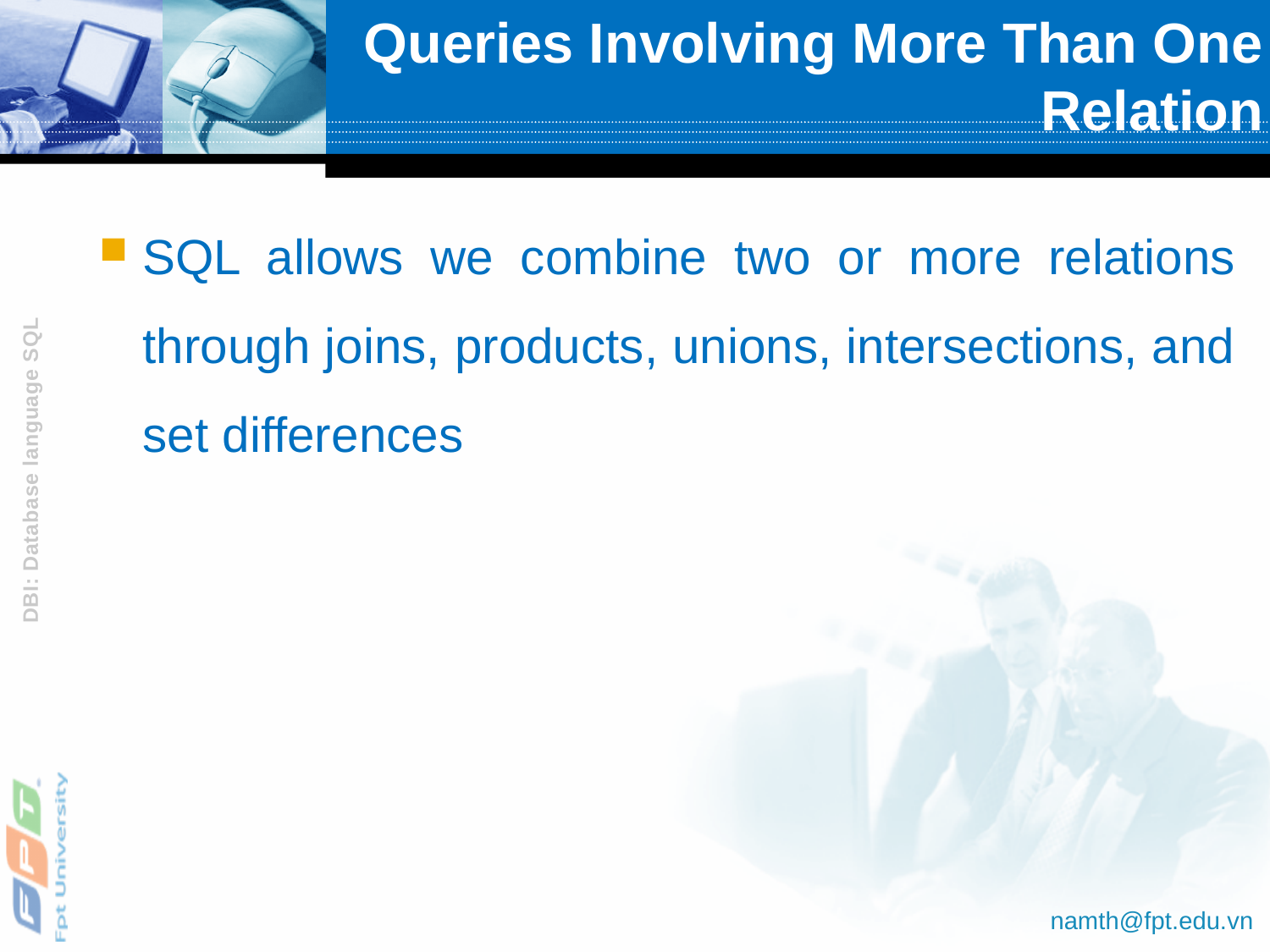

# Queries Involving More Than One Relation
SQL allows we combine two or more relations through joins, products, unions, intersections, and set differences